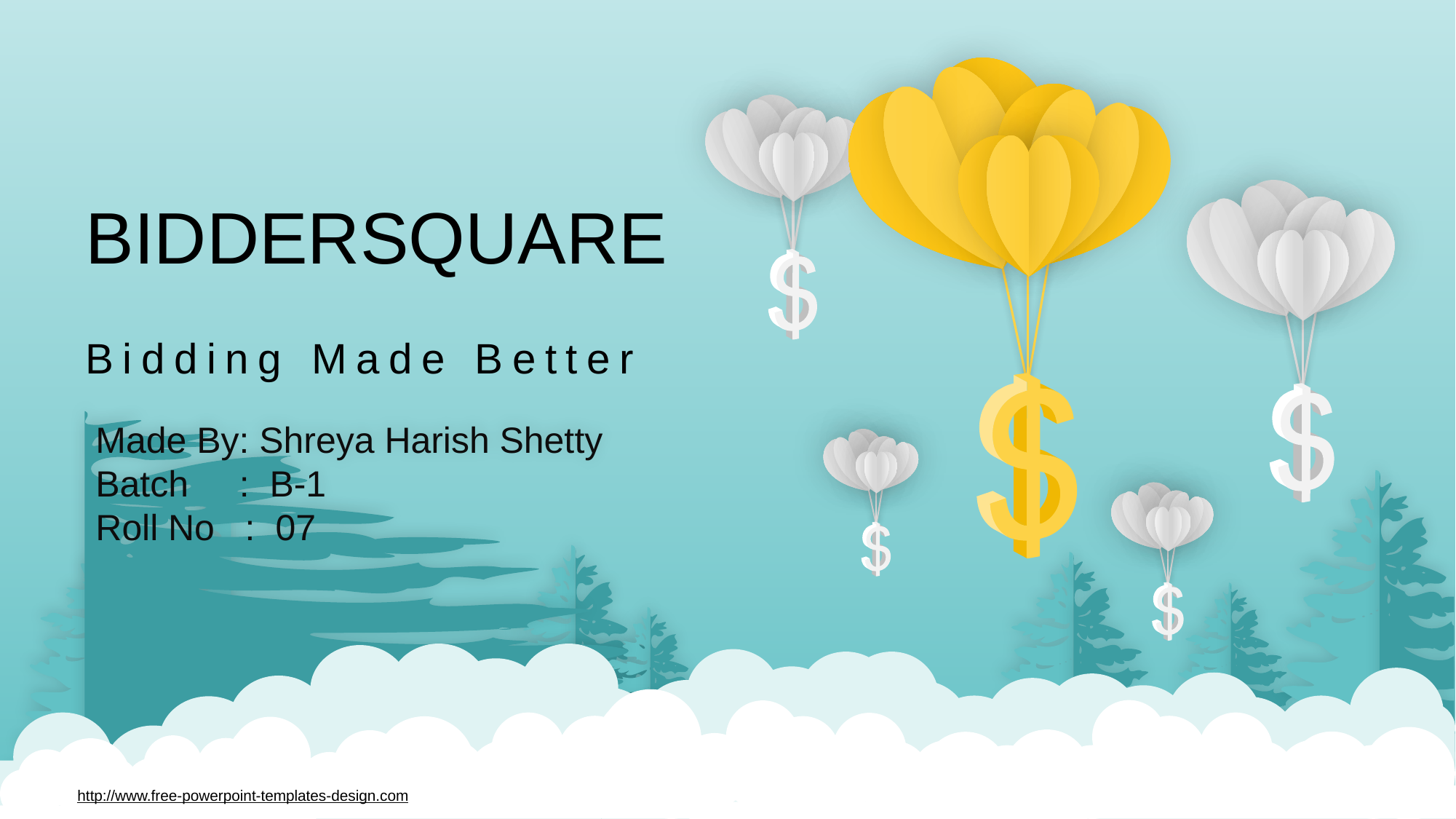

BIDDERSQUARE
Bidding Made Better
Made By: Shreya Harish Shetty
Batch     :  B-1
Roll No   :  07

http://www.free-powerpoint-templates-design.com